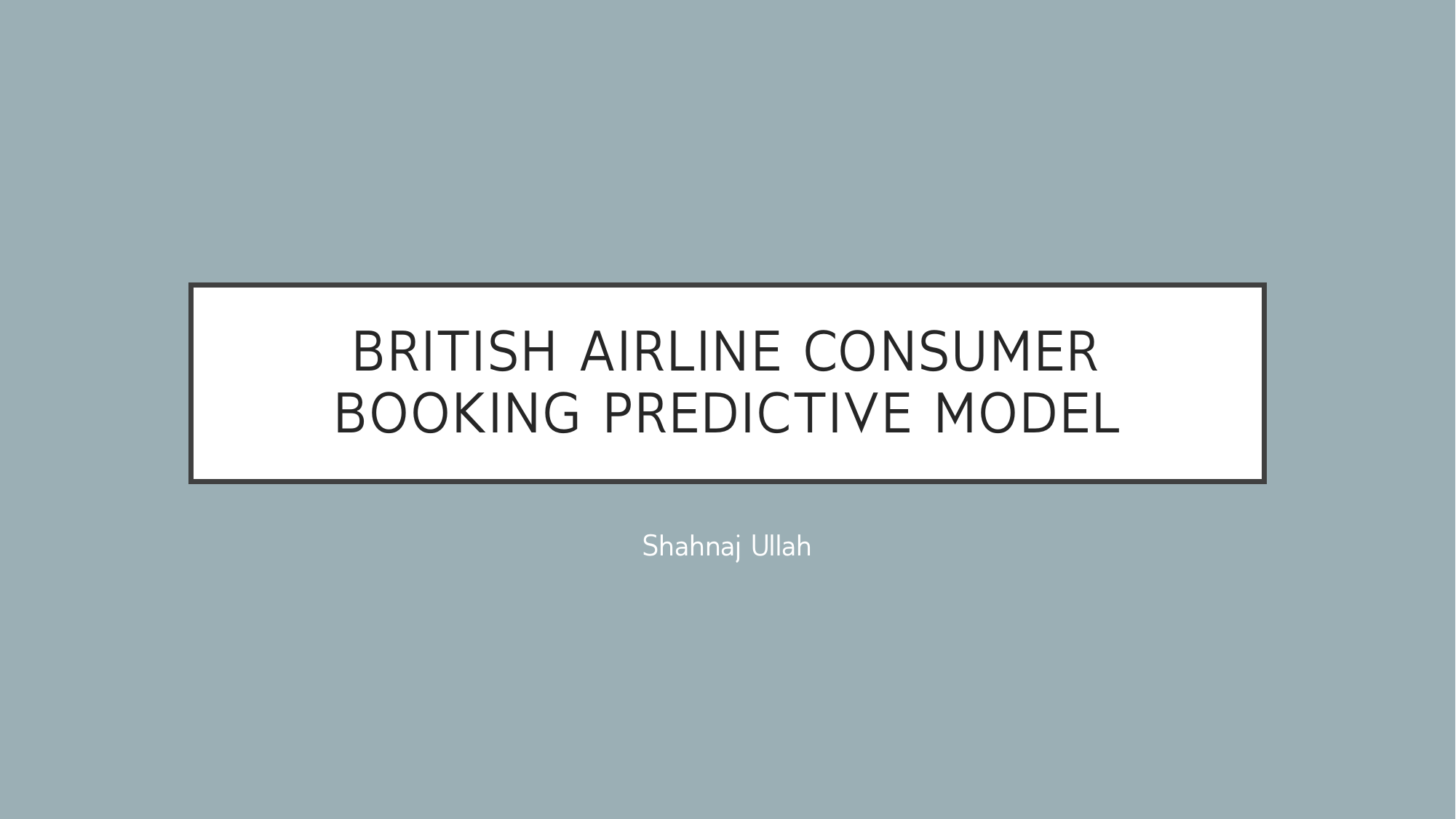

# British Airline Consumer Booking Predictive Model
Shahnaj Ullah